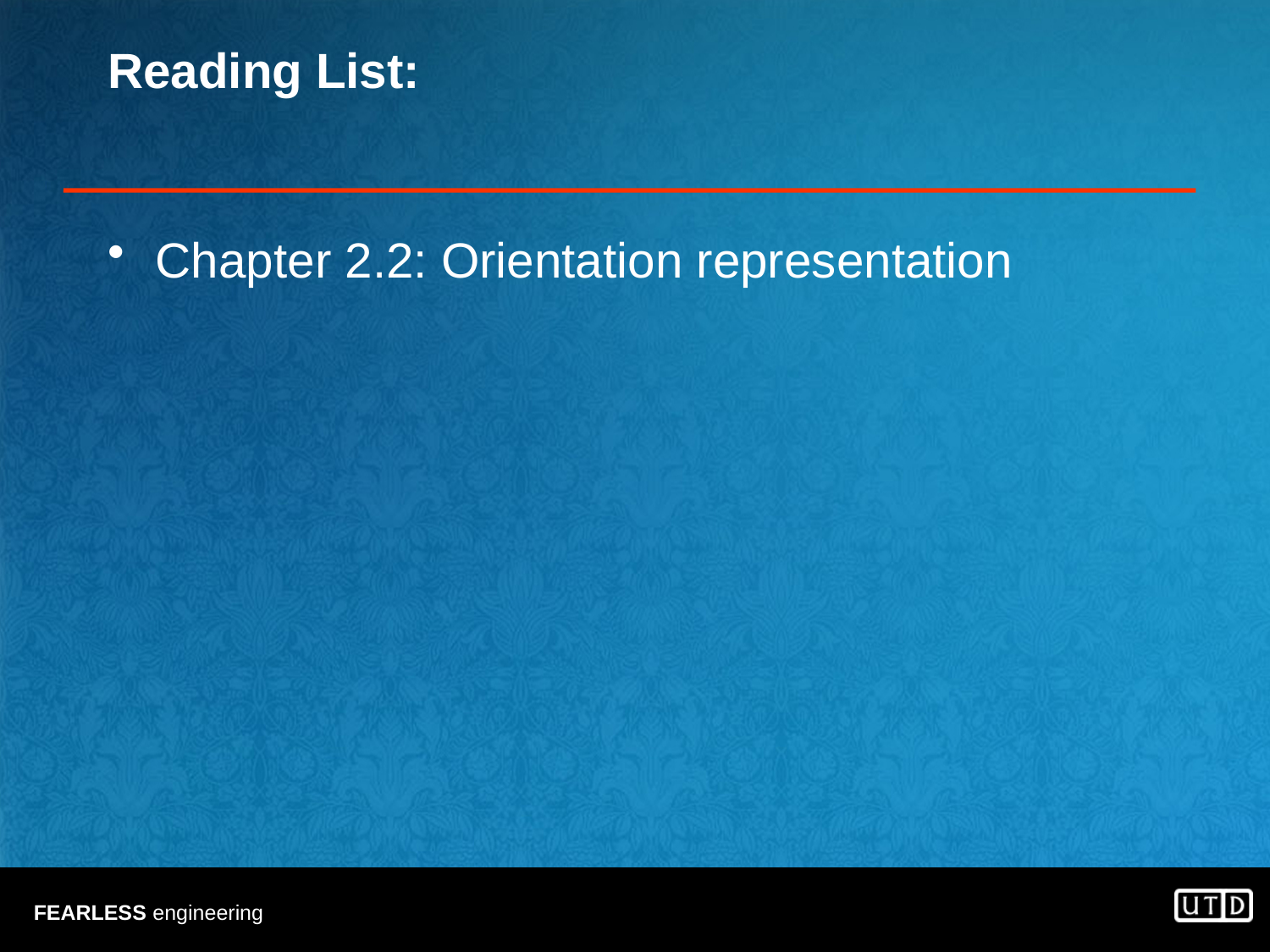

# Reading List:

Chapter 2.2: Orientation representation